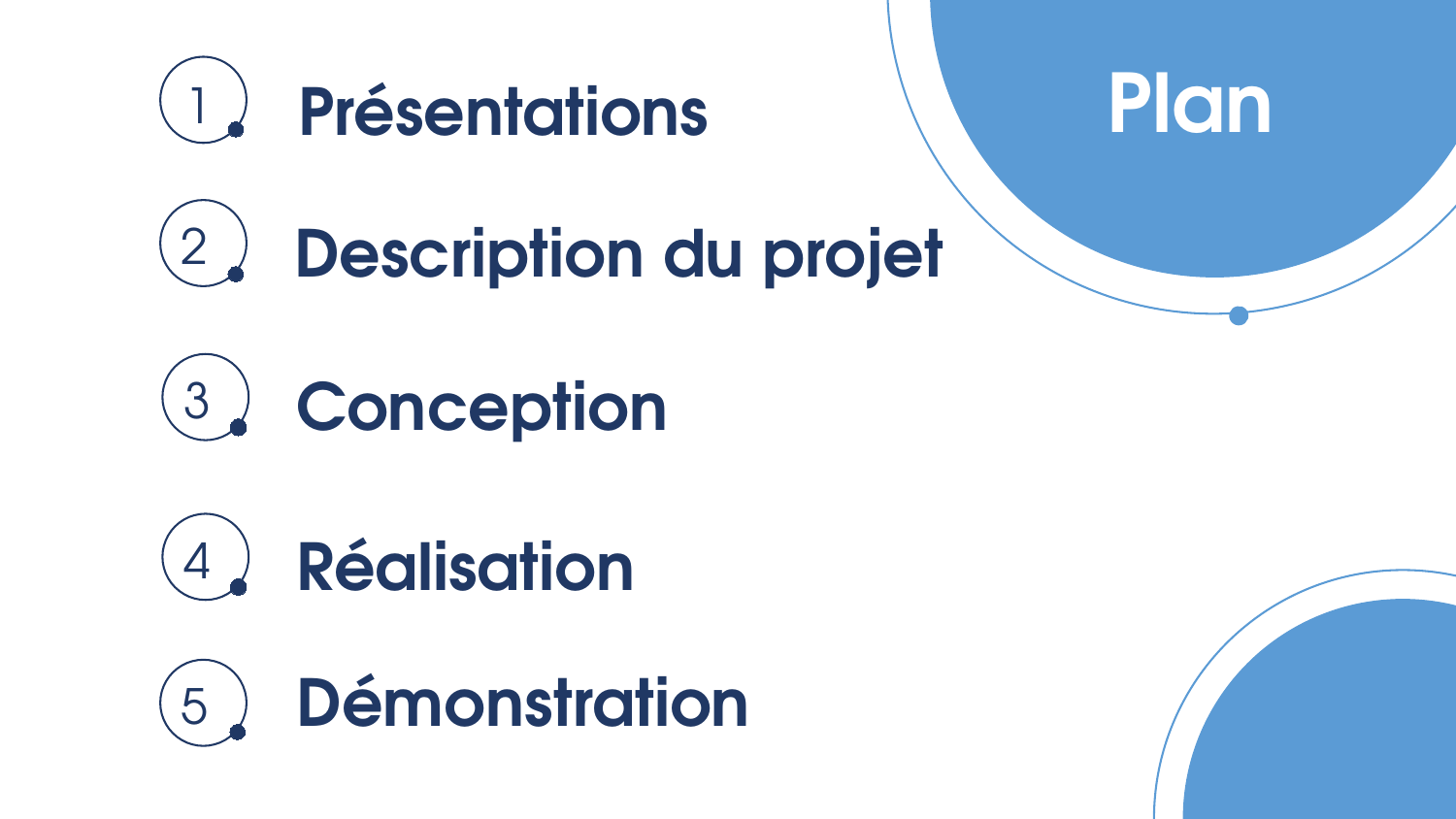

Plan

1

Présentations

2

Description du projet

3

Conception

4

Réalisation

Démonstration

5